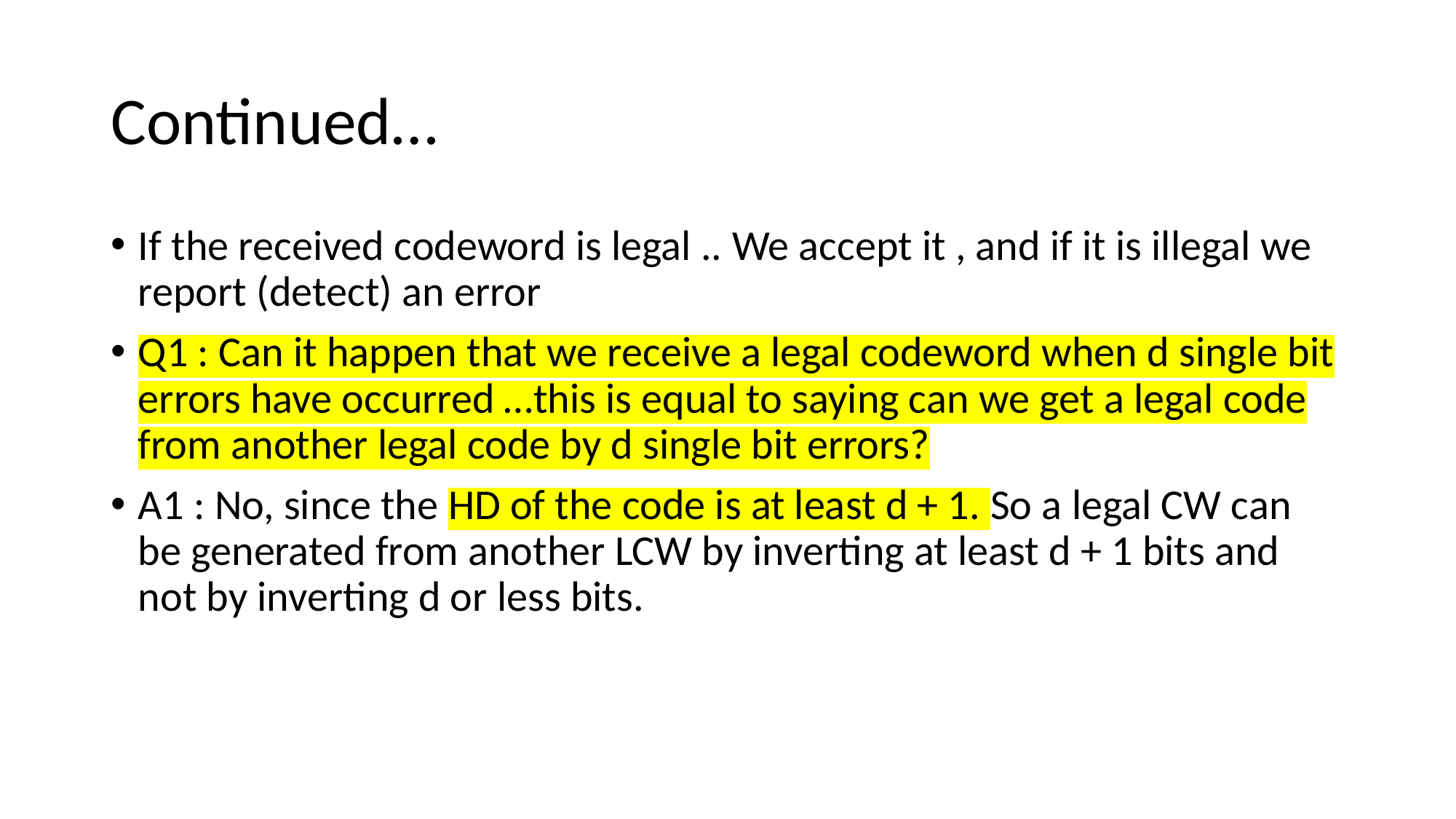

# Continued…
If the received codeword is legal .. We accept it , and if it is illegal we report (detect) an error
Q1 : Can it happen that we receive a legal codeword when d single bit errors have occurred …this is equal to saying can we get a legal code from another legal code by d single bit errors?
A1 : No, since the HD of the code is at least d + 1. So a legal CW can be generated from another LCW by inverting at least d + 1 bits and not by inverting d or less bits.